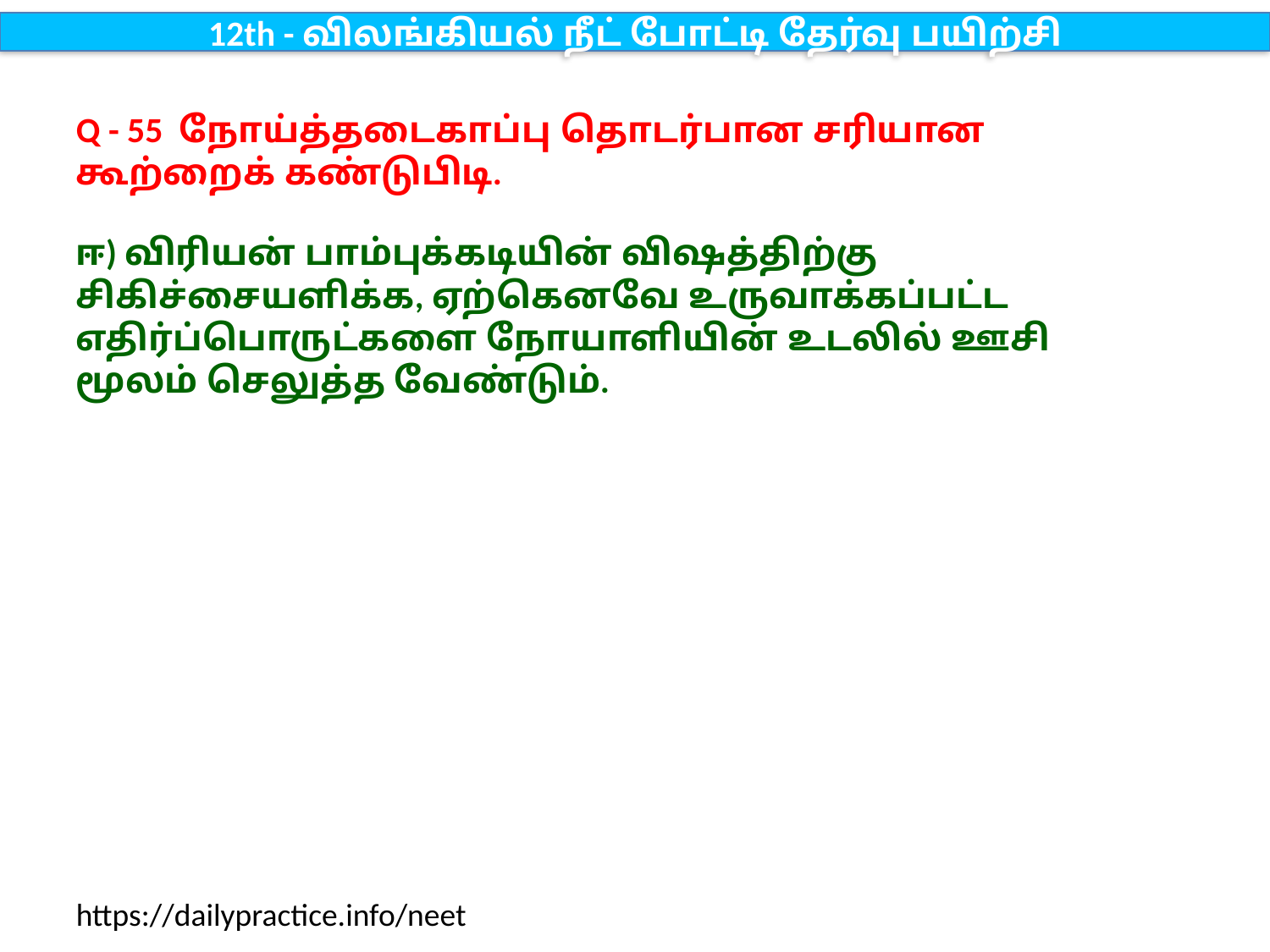

12th - விலங்கியல் நீட் போட்டி தேர்வு பயிற்சி

Q - 55  நோய்த்தடைகாப்பு தொடர்பான சரியான கூற்றைக் கண்டுபிடி.

ஈ) விரியன் பாம்புக்கடியின் விஷத்திற்கு சிகிச்சையளிக்க, ஏற்கெனவே உருவாக்கப்பட்ட எதிர்ப்பொருட்களை நோயாளியின் உடலில் ஊசி மூலம் செலுத்த வேண்டும்.
https://dailypractice.info/neet